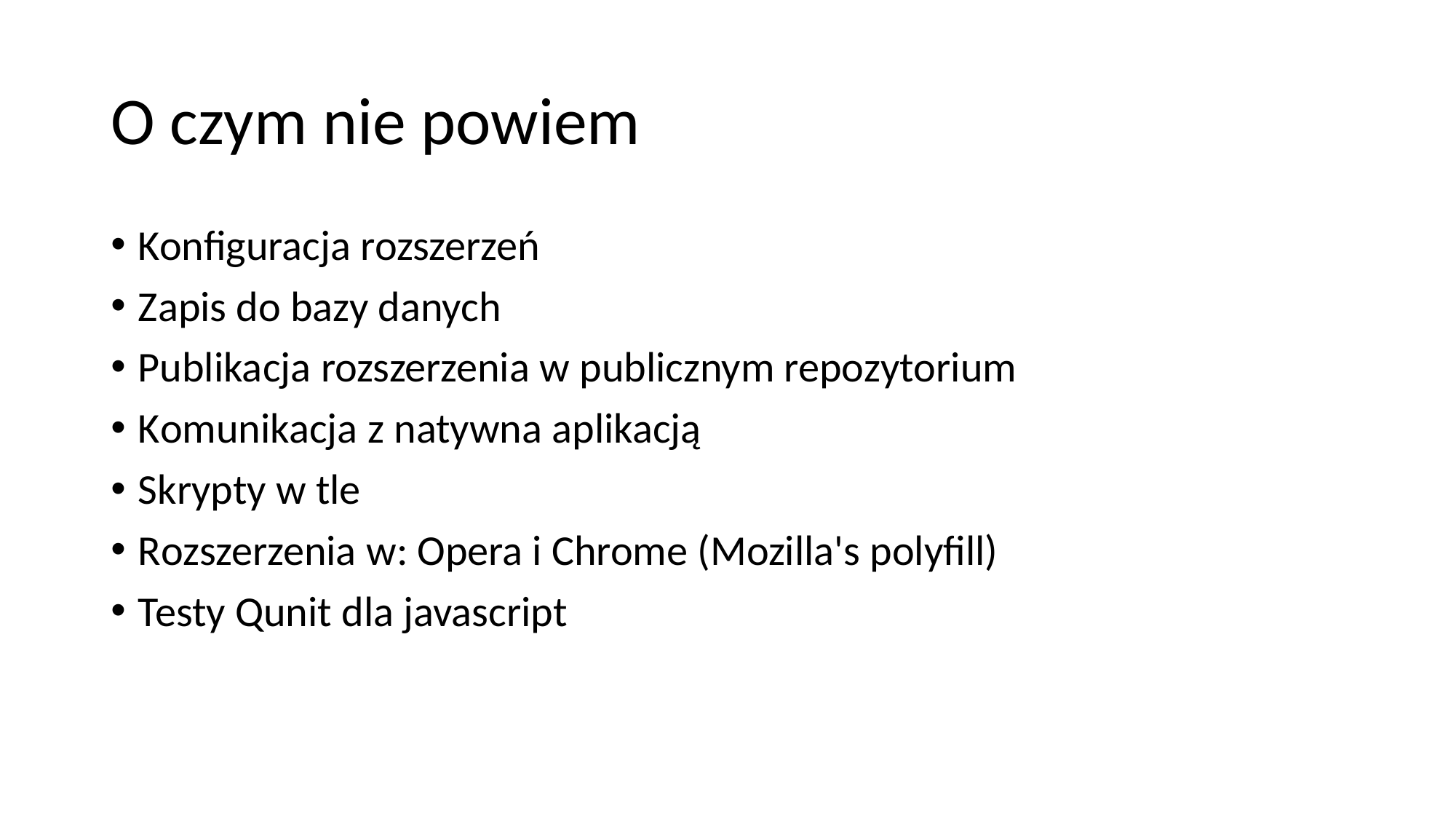

# O czym nie powiem
Konfiguracja rozszerzeń
Zapis do bazy danych
Publikacja rozszerzenia w publicznym repozytorium
Komunikacja z natywna aplikacją
Skrypty w tle
Rozszerzenia w: Opera i Chrome (Mozilla's polyfill)
Testy Qunit dla javascript